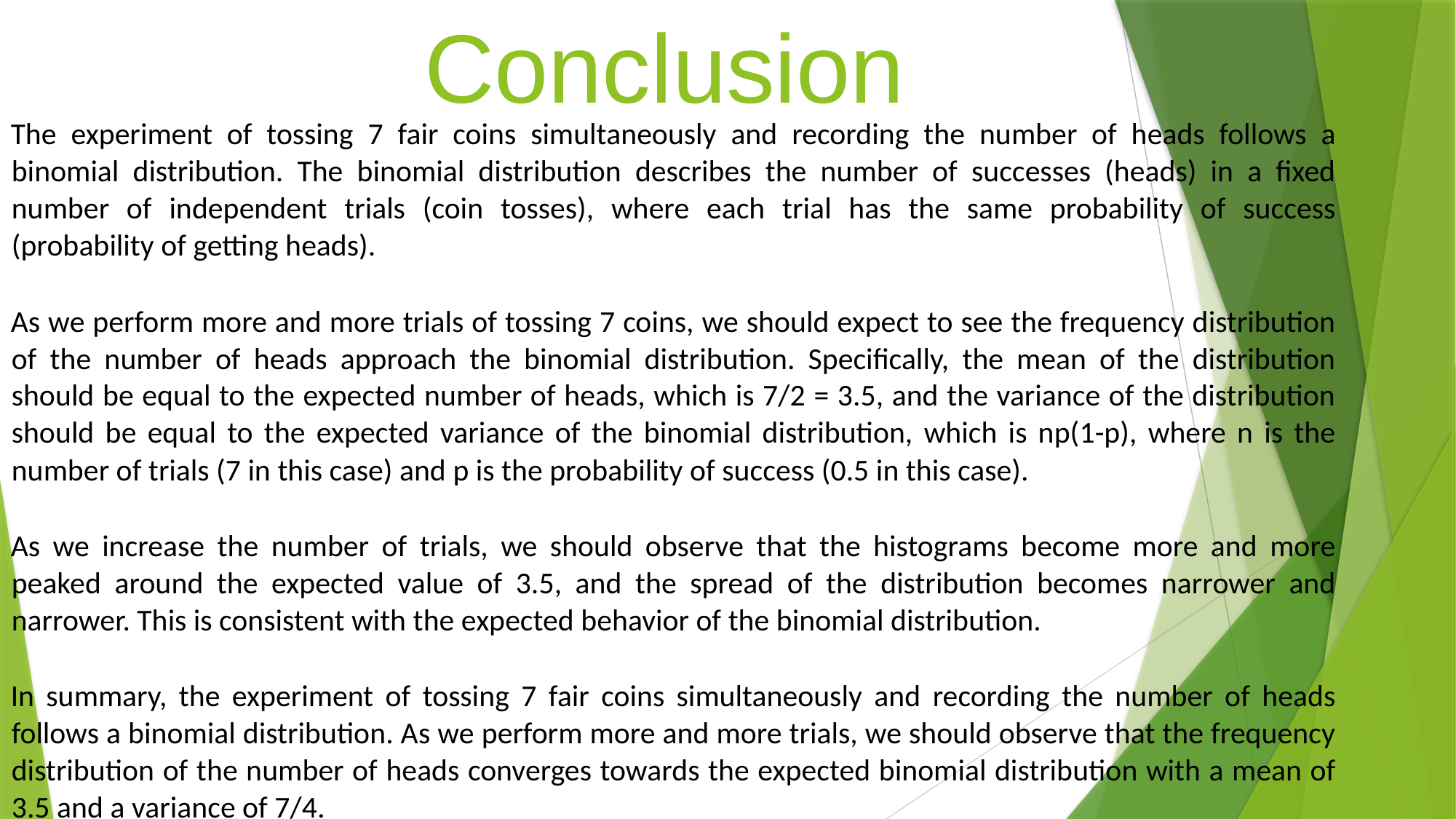

# Conclusion
The experiment of tossing 7 fair coins simultaneously and recording the number of heads follows a binomial distribution. The binomial distribution describes the number of successes (heads) in a fixed number of independent trials (coin tosses), where each trial has the same probability of success (probability of getting heads).

As we perform more and more trials of tossing 7 coins, we should expect to see the frequency distribution of the number of heads approach the binomial distribution. Specifically, the mean of the distribution should be equal to the expected number of heads, which is 7/2 = 3.5, and the variance of the distribution should be equal to the expected variance of the binomial distribution, which is np(1-p), where n is the number of trials (7 in this case) and p is the probability of success (0.5 in this case).

As we increase the number of trials, we should observe that the histograms become more and more peaked around the expected value of 3.5, and the spread of the distribution becomes narrower and narrower. This is consistent with the expected behavior of the binomial distribution.

In summary, the experiment of tossing 7 fair coins simultaneously and recording the number of heads follows a binomial distribution. As we perform more and more trials, we should observe that the frequency distribution of the number of heads converges towards the expected binomial distribution with a mean of 3.5 and a variance of 7/4.